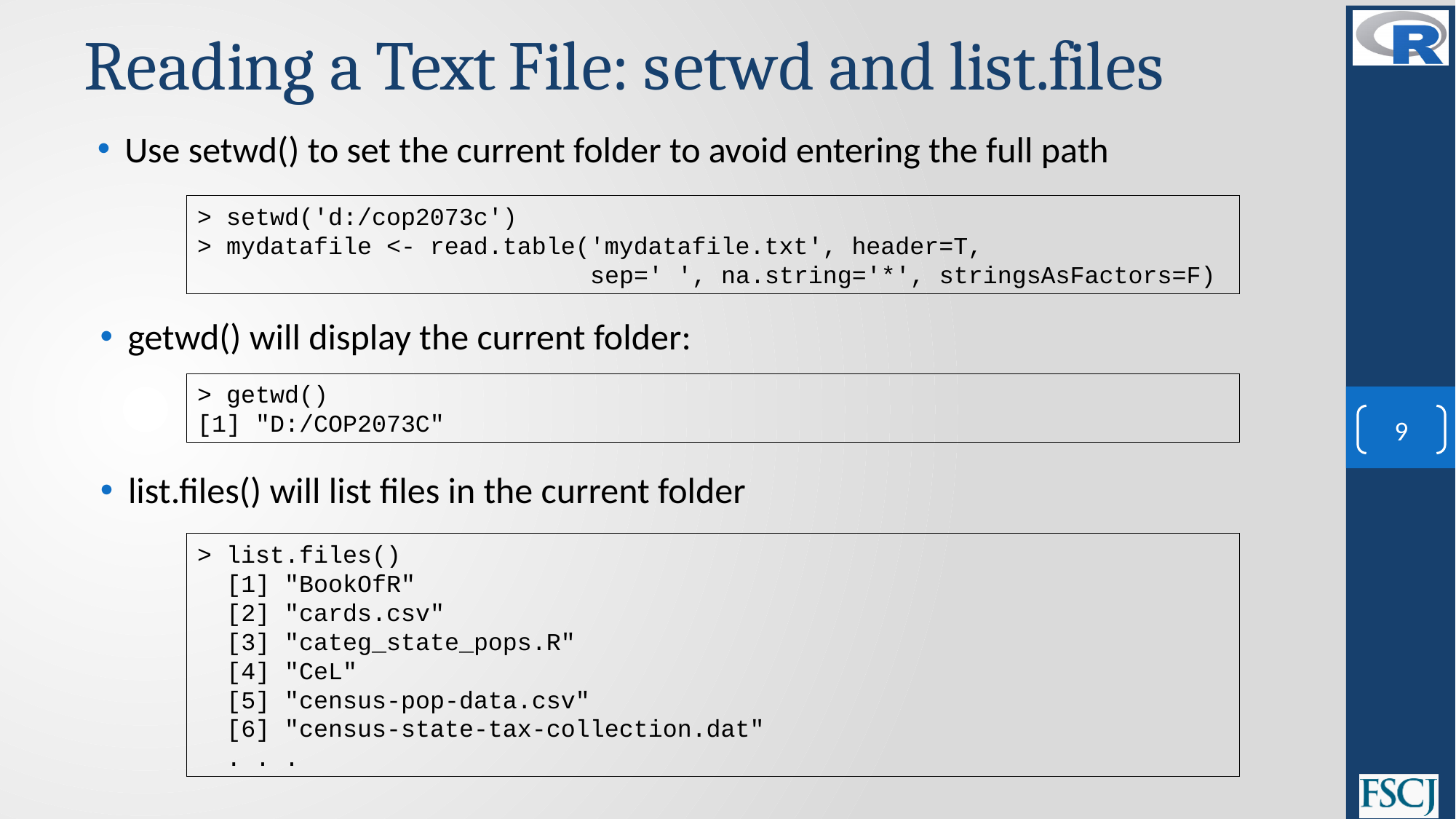

# Reading a Text File: setwd and list.files
Use setwd() to set the current folder to avoid entering the full path
> setwd('d:/cop2073c')
> mydatafile <- read.table('mydatafile.txt', header=T,
                           sep=' ', na.string='*', stringsAsFactors=F)
getwd() will display the current folder:
> getwd()
[1] "D:/COP2073C"
9
list.files() will list files in the current folder
> list.files()
  [1] "BookOfR"
  [2] "cards.csv"
  [3] "categ_state_pops.R"
  [4] "CeL"
  [5] "census-pop-data.csv"
  [6] "census-state-tax-collection.dat"
  . . .